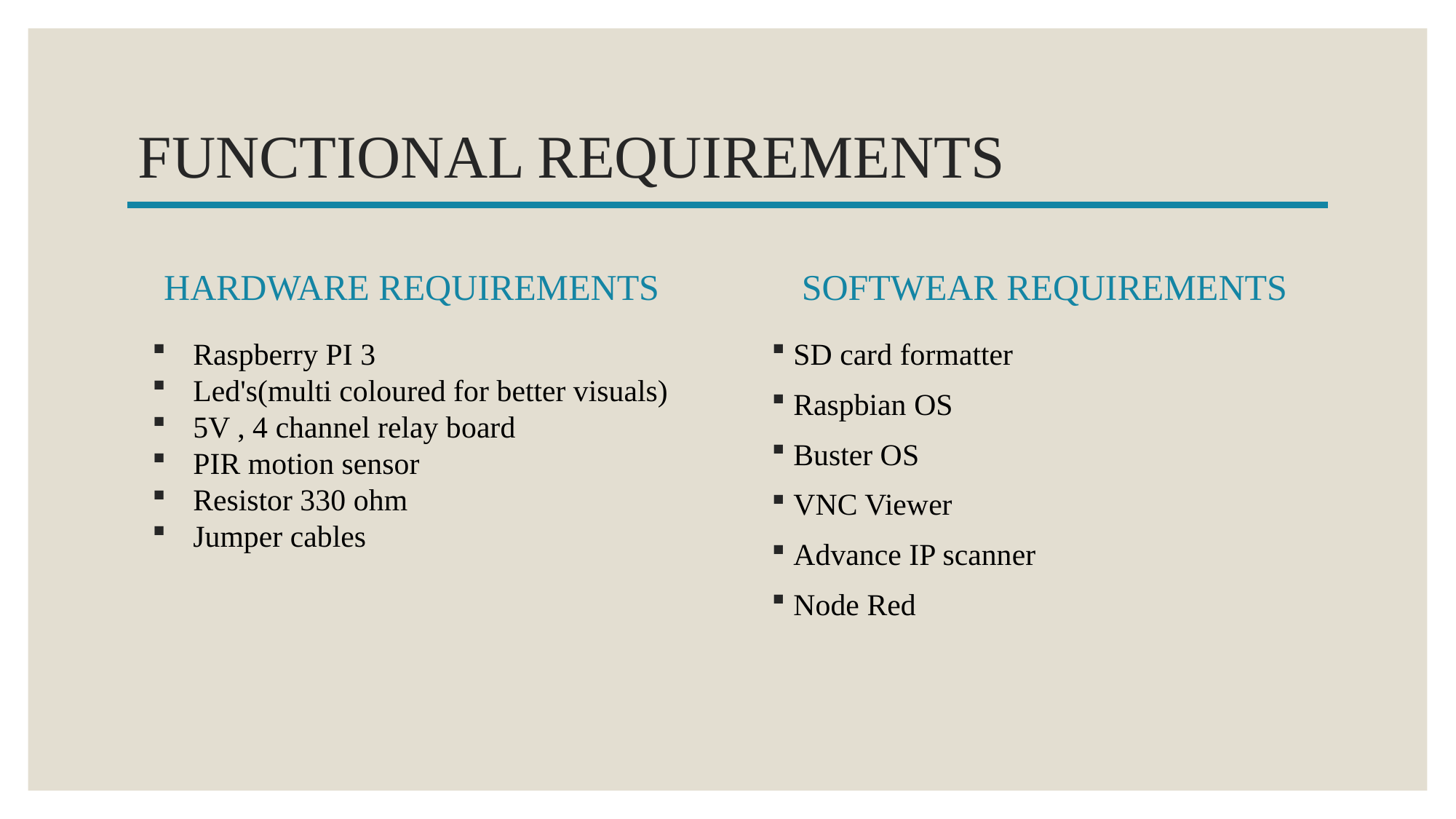

# FUNCTIONAL REQUIREMENTS
HARDWARE REQUIREMENTS
SOFTWEAR REQUIREMENTS
Raspberry PI 3
Led's(multi coloured for better visuals)
5V , 4 channel relay board
PIR motion sensor
Resistor 330 ohm
Jumper cables

SD card formatter
Raspbian OS
Buster OS
VNC Viewer
Advance IP scanner
Node Red